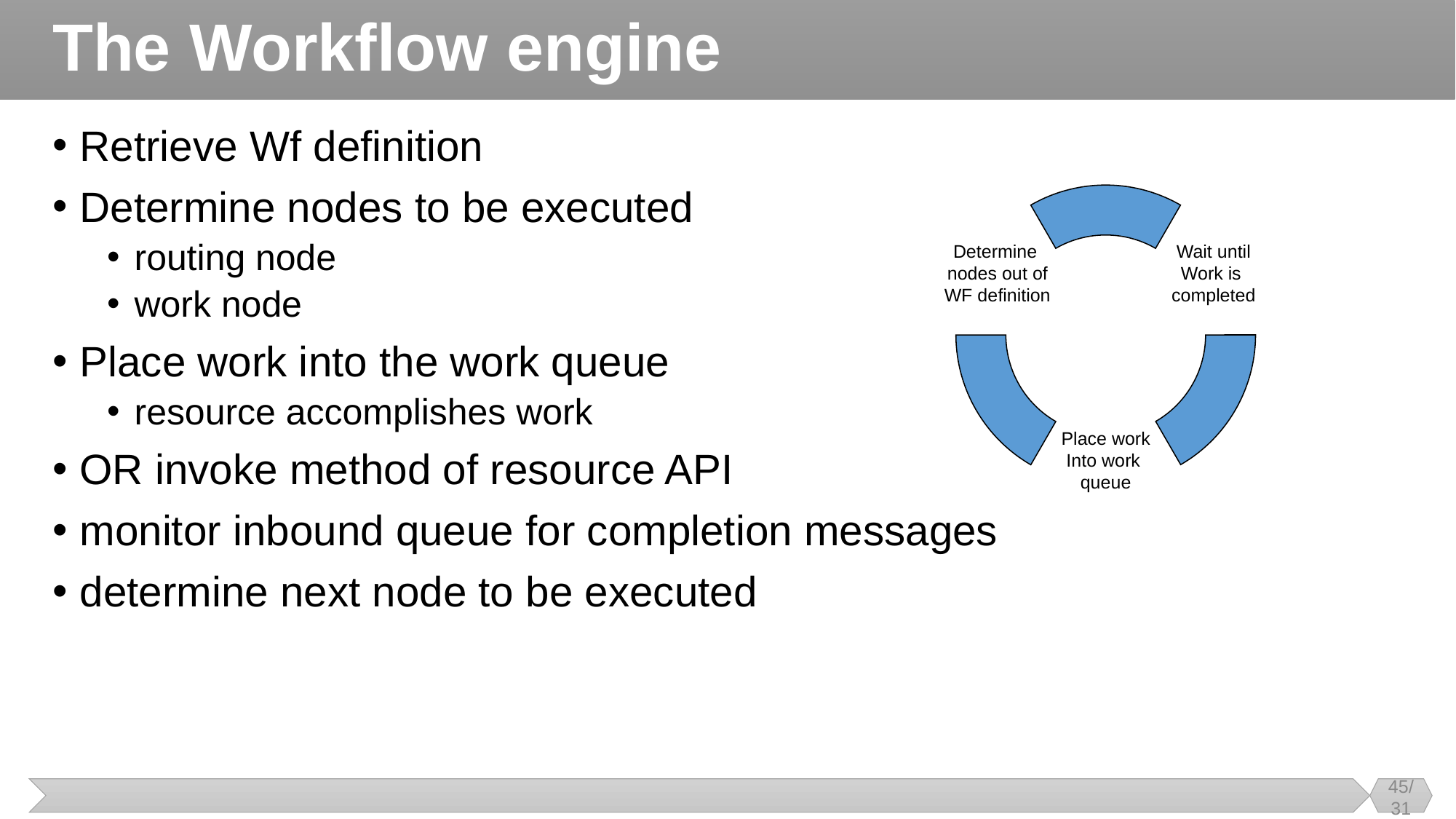

# The Workflow engine
Retrieve Wf definition
Determine nodes to be executed
routing node
work node
Place work into the work queue
resource accomplishes work
OR invoke method of resource API
monitor inbound queue for completion messages
determine next node to be executed

Wait until
Work is
completed
Determine
nodes out of
WF definition
Place work
Into work
queue
45/31